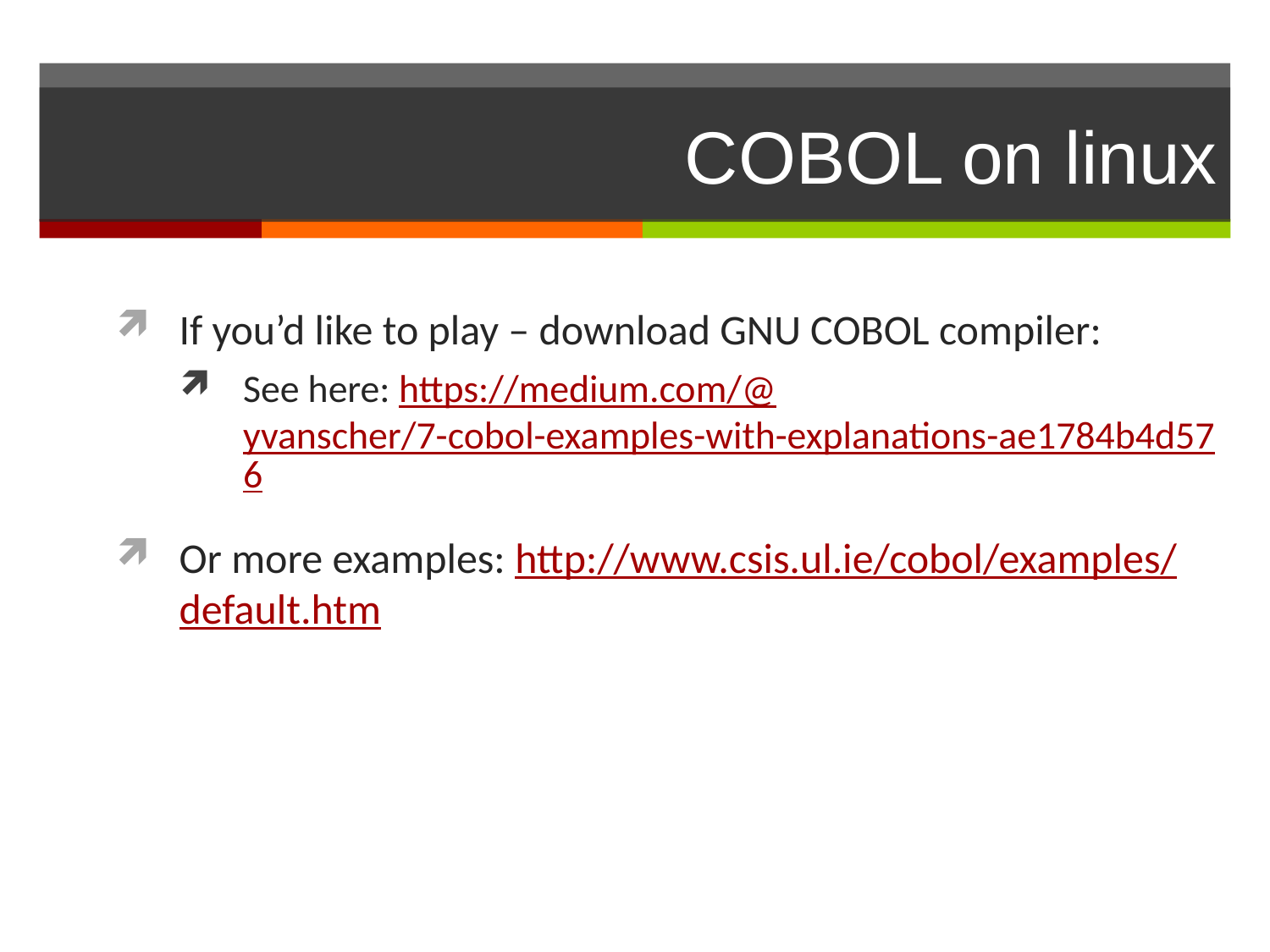

# COBOL on linux
If you’d like to play – download GNU COBOL compiler:
See here: https://medium.com/@yvanscher/7-cobol-examples-with-explanations-ae1784b4d576
Or more examples: http://www.csis.ul.ie/cobol/examples/default.htm